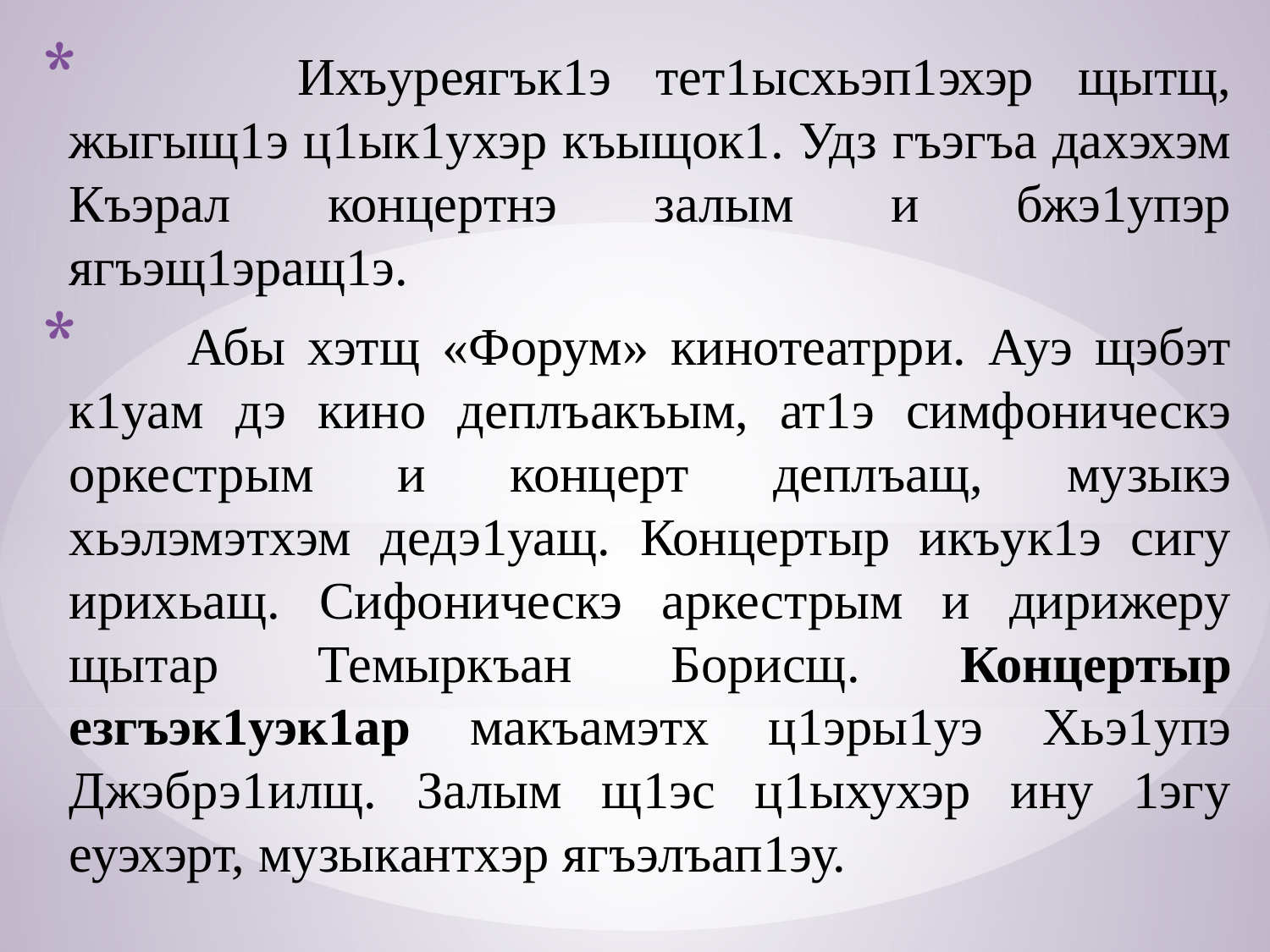

Ихъуреягък1э тет1ысхьэп1эхэр щытщ, жыгыщ1э ц1ык1ухэр къыщок1. Удз гъэгъа дахэхэм Къэрал концертнэ залым и бжэ1упэр ягъэщ1эращ1э.
     Абы хэтщ «Форум» кинотеатрри. Ауэ щэбэт к1уам дэ кино деплъакъым, ат1э симфоническэ оркестрым и концерт деплъащ, музыкэ хьэлэмэтхэм дедэ1уащ. Концертыр икъук1э сигу ирихьащ. Сифоническэ аркестрым и дирижеру щытар Темыркъан Борисщ. Концертыр езгъэк1уэк1ар макъамэтх ц1эры1уэ Хьэ1упэ Джэбрэ1илщ. Залым щ1эс ц1ыхухэр ину 1эгу еуэхэрт, музыкантхэр ягъэлъап1эу.